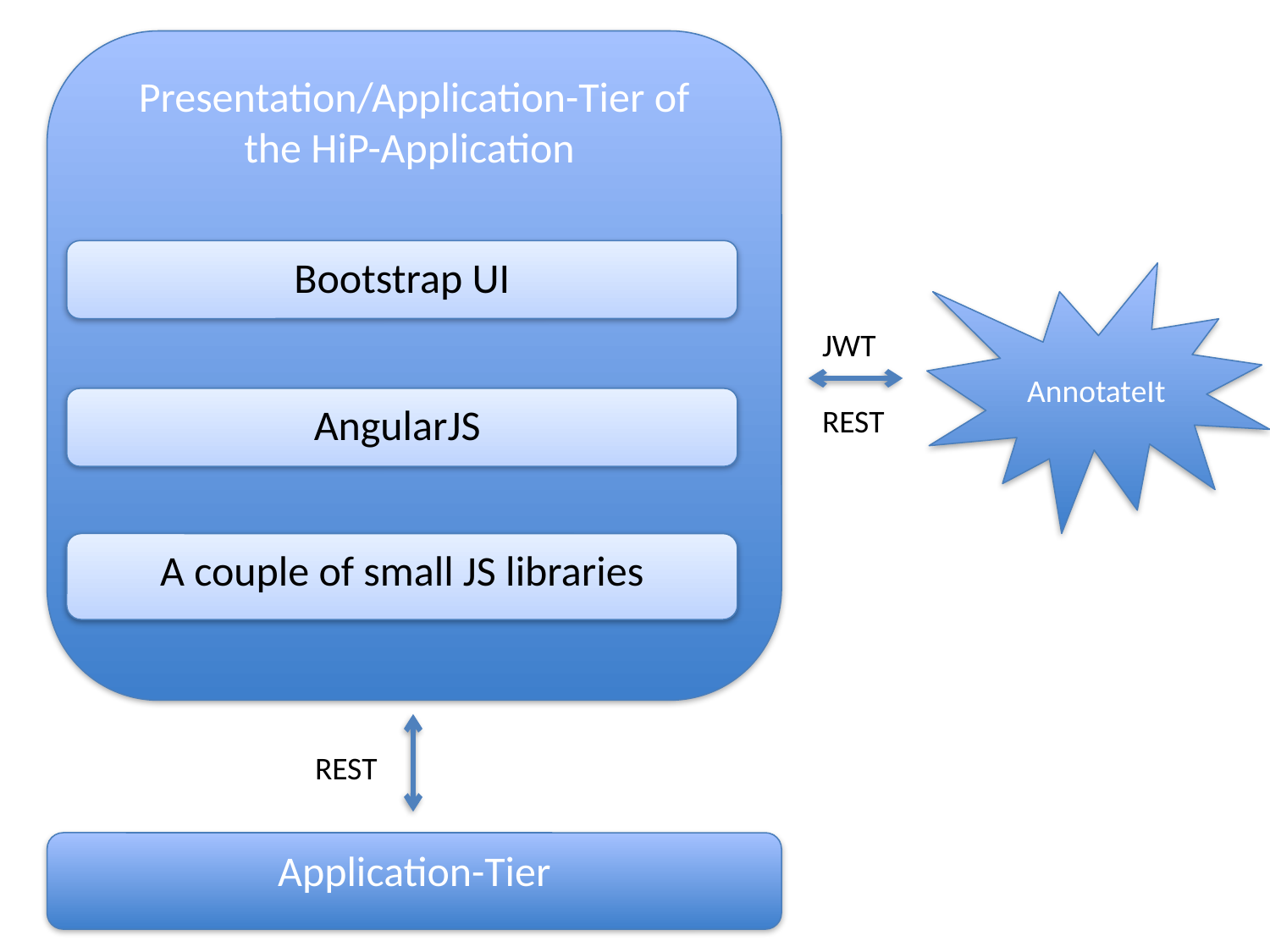

Presentation/Application-Tier of
the HiP-Application
Bootstrap UI
AnnotateIt
JWT

REST
AngularJS
A couple of small JS libraries
REST
Application-Tier